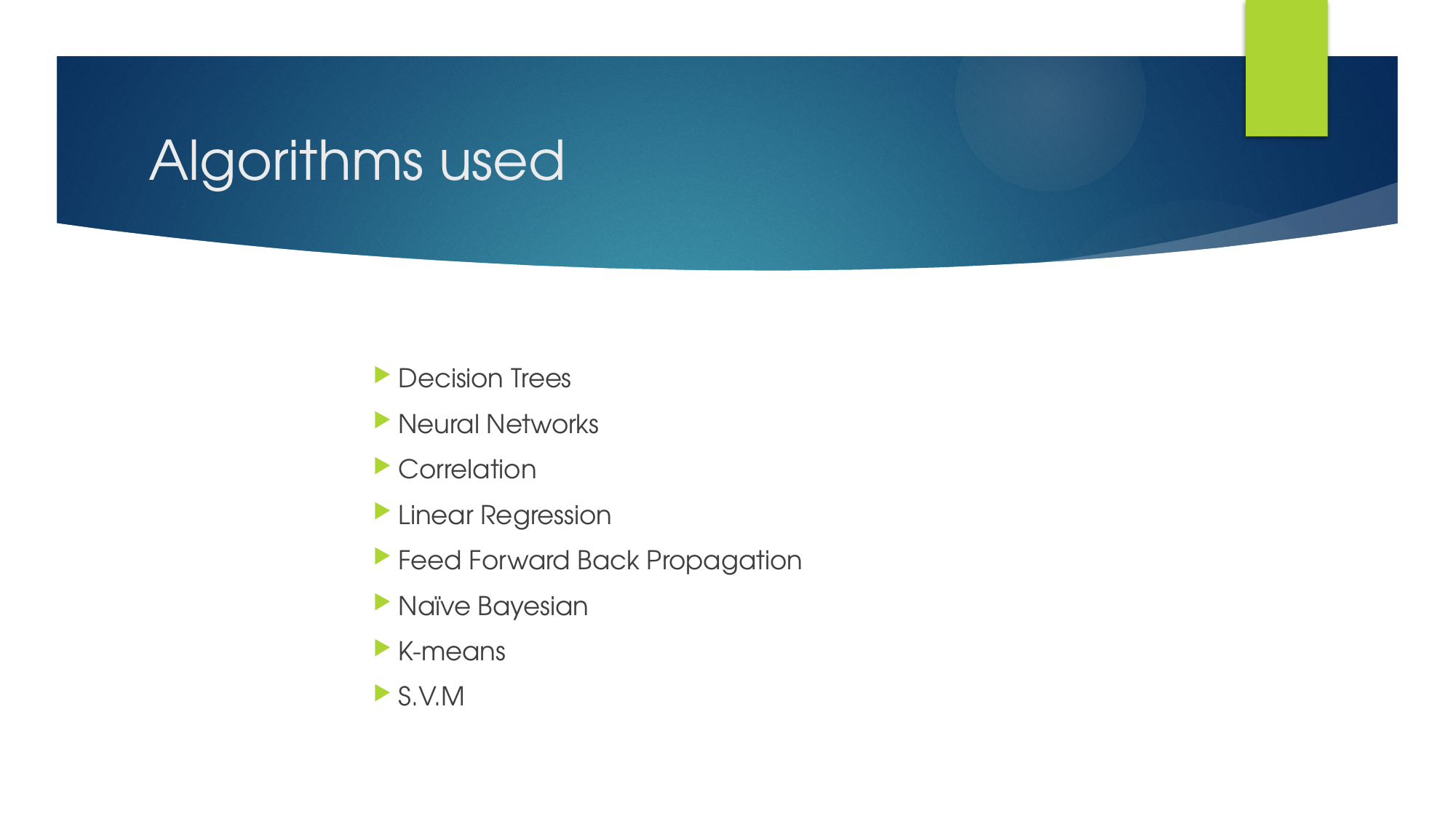

# Algorithms used

 Decision Trees
 Neural Networks
 Correlation
 Linear Regression
 Feed Forward Back Propagation
 Naïve Bayesian
 K-means
 S.V.M